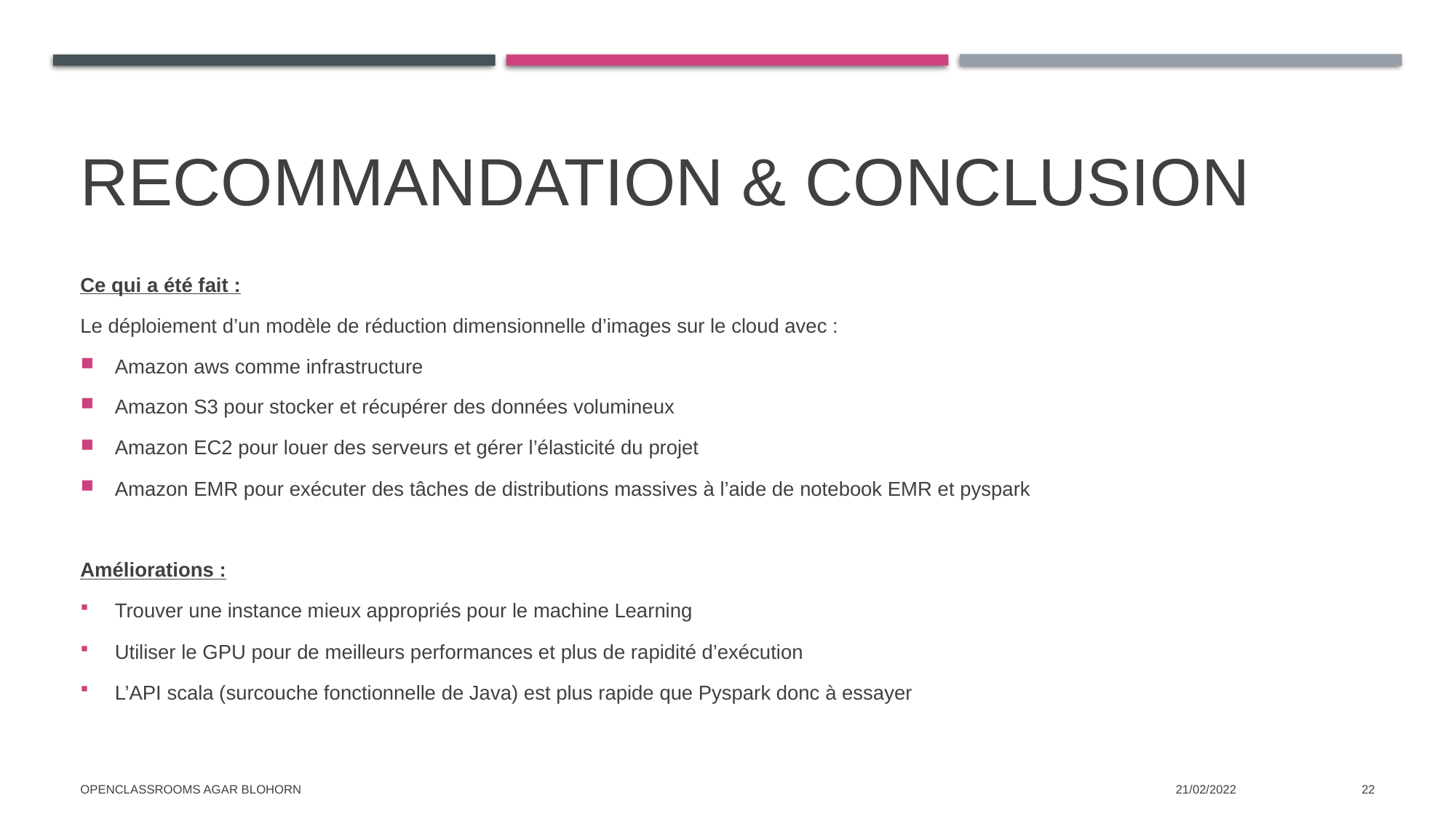

# Recommandation & conclusion

Ce qui a été fait :
Le déploiement d’un modèle de réduction dimensionnelle d’images sur le cloud avec :
Amazon aws comme infrastructure
Amazon S3 pour stocker et récupérer des données volumineux
Amazon EC2 pour louer des serveurs et gérer l’élasticité du projet
Amazon EMR pour exécuter des tâches de distributions massives à l’aide de notebook EMR et pyspark

Améliorations :
Trouver une instance mieux appropriés pour le machine Learning
Utiliser le GPU pour de meilleurs performances et plus de rapidité d’exécution
L’API scala (surcouche fonctionnelle de Java) est plus rapide que Pyspark donc à essayer

Openclassrooms Agar Blohorn
21/02/2022
22